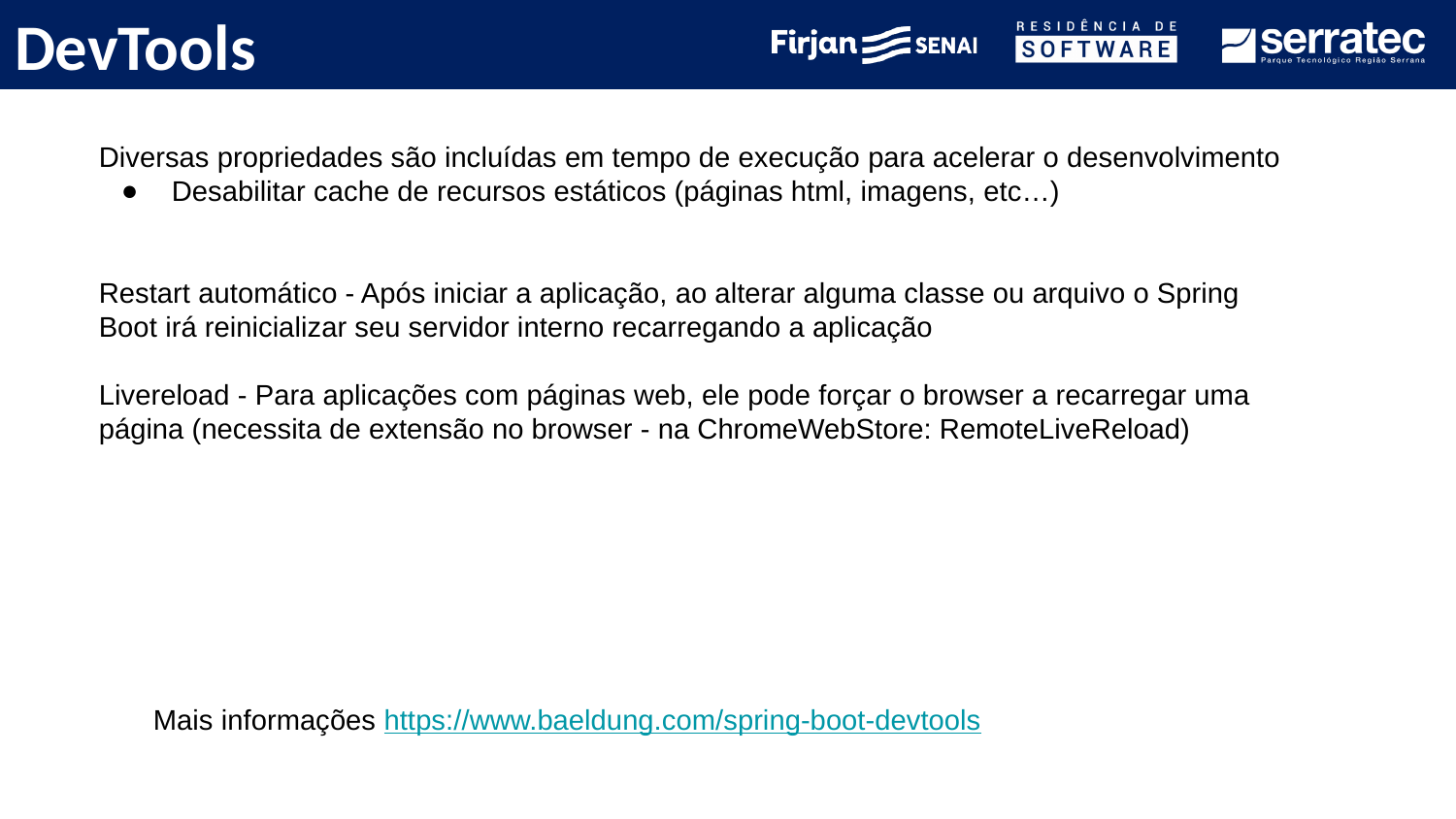

# DevTools
Diversas propriedades são incluídas em tempo de execução para acelerar o desenvolvimento
Desabilitar cache de recursos estáticos (páginas html, imagens, etc…)

Restart automático - Após iniciar a aplicação, ao alterar alguma classe ou arquivo o Spring Boot irá reinicializar seu servidor interno recarregando a aplicação

Livereload - Para aplicações com páginas web, ele pode forçar o browser a recarregar uma página (necessita de extensão no browser - na ChromeWebStore: RemoteLiveReload)

Mais informações https://www.baeldung.com/spring-boot-devtools